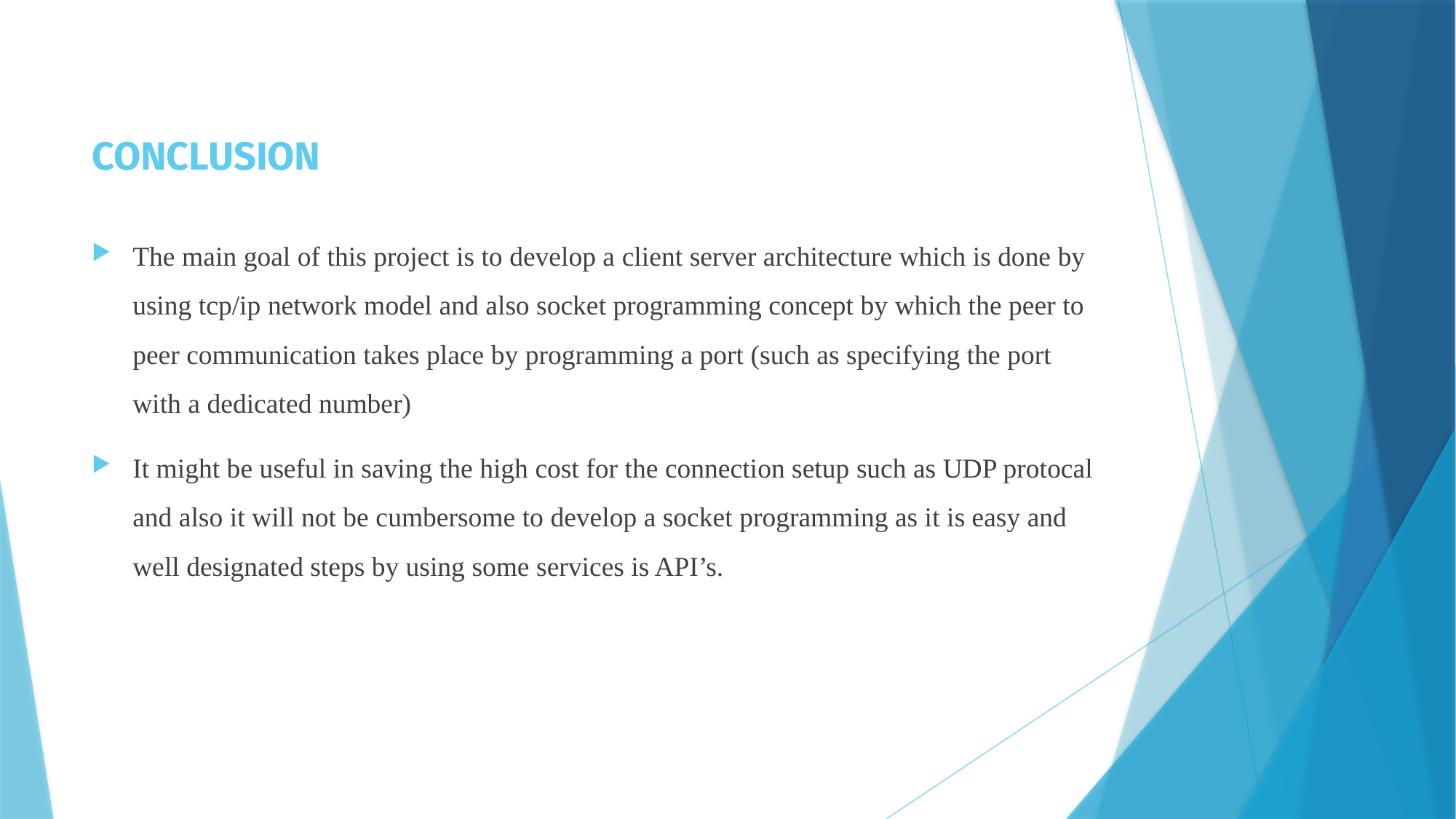

# CONCLUSION
The main goal of this project is to develop a client server architecture which is done by using tcp/ip network model and also socket programming concept by which the peer to peer communication takes place by programming a port (such as specifying the port with a dedicated number)
It might be useful in saving the high cost for the connection setup such as UDP protocal and also it will not be cumbersome to develop a socket programming as it is easy and well designated steps by using some services is API’s.